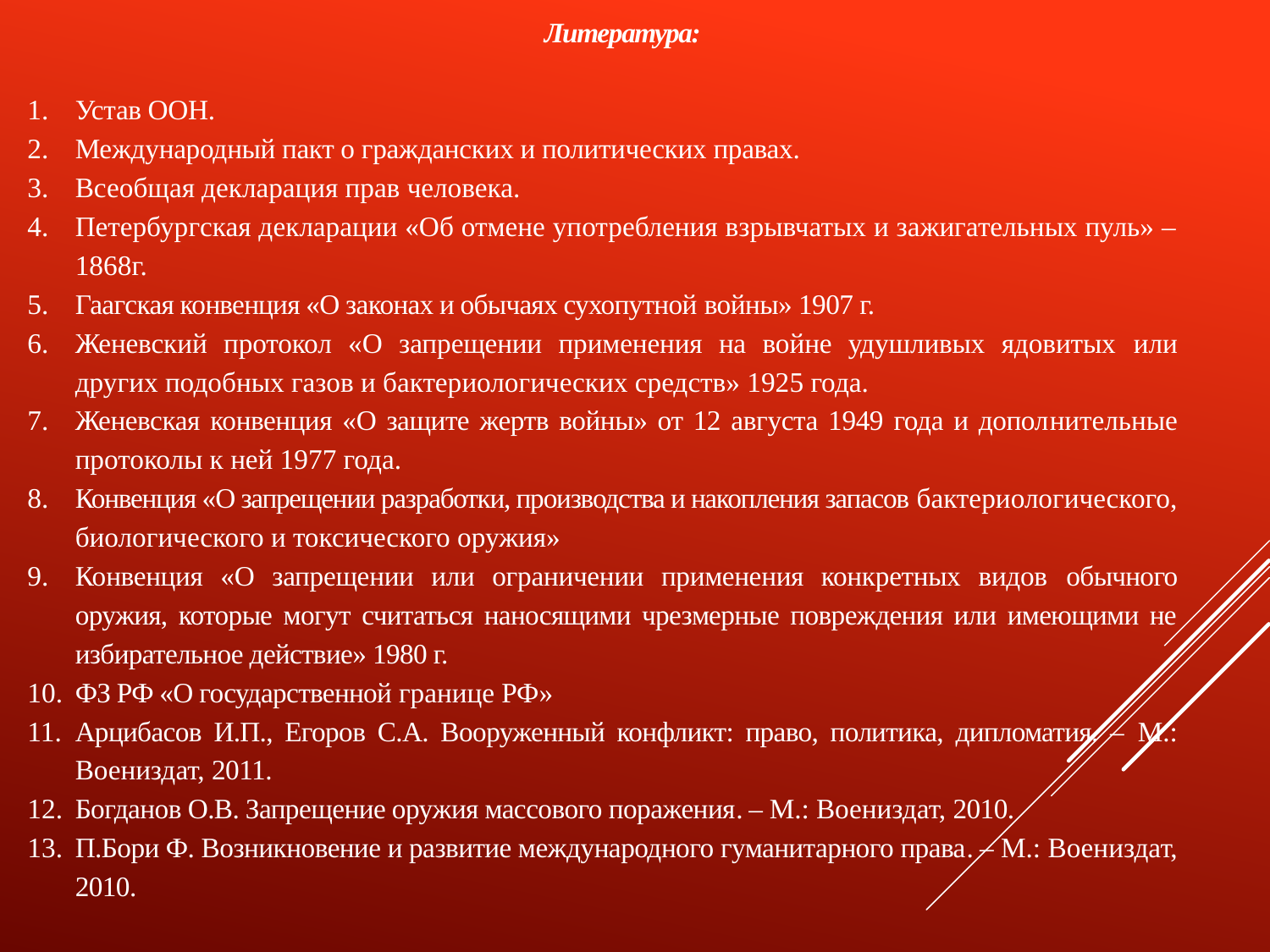

Литература:

Устав ООН.
Международный пакт о гражданских и политических правах.
Всеобщая декларация прав человека.
Петербургская декларации «Об отмене употребления взрывчатых и зажигательных пуль» – 1868г.
Гаагская конвенция «О законах и обычаях сухопутной войны» 1907 г.
Женевский протокол «О запрещении применения на войне удушливых ядовитых или других подобных газов и бактериологических средств» 1925 года.
Женевская конвенция «О защите жертв войны» от 12 августа 1949 года и дополнительные протоколы к ней 1977 года.
Конвенция «О запрещении разработки, производства и накопления запасов бактериологического, биологического и токсического оружия»
Конвенция «О запрещении или ограничении применения конкретных видов обычного оружия, которые могут считаться наносящими чрезмерные повреждения или имеющими не избирательное действие» 1980 г.
ФЗ РФ «О государственной границе РФ»
Арцибасов И.П., Егоров С.А. Вооруженный конфликт: право, политика, дипломатия. – М.: Воениздат, 2011.
Богданов О.В. Запрещение оружия массового поражения. – М.: Воениздат, 2010.
П.Бори Ф. Возникновение и развитие международного гуманитарного права. – М.: Воениздат, 2010.